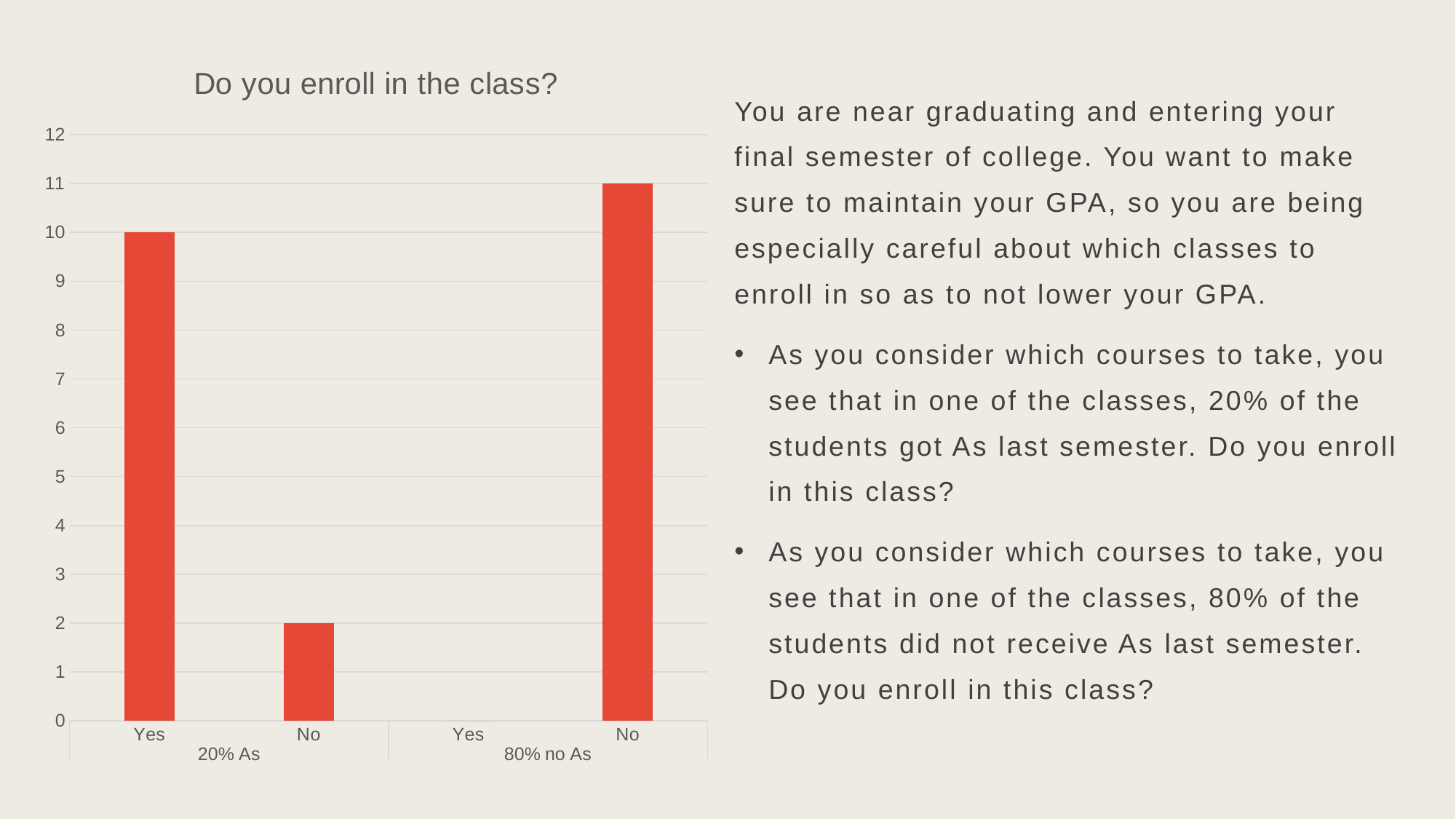

### Chart: Do you enroll in the class?

| Category |  |
|---|---|
| Yes | 10.0 |
| No | 2.0 |
| Yes | 0.0 |
| No | 11.0 |
You are near graduating and entering your final semester of college. You want to make sure to maintain your GPA, so you are being especially careful about which classes to enroll in so as to not lower your GPA.
As you consider which courses to take, you see that in one of the classes, 20% of the students got As last semester. Do you enroll in this class?
As you consider which courses to take, you see that in one of the classes, 80% of the students did not receive As last semester. Do you enroll in this class?